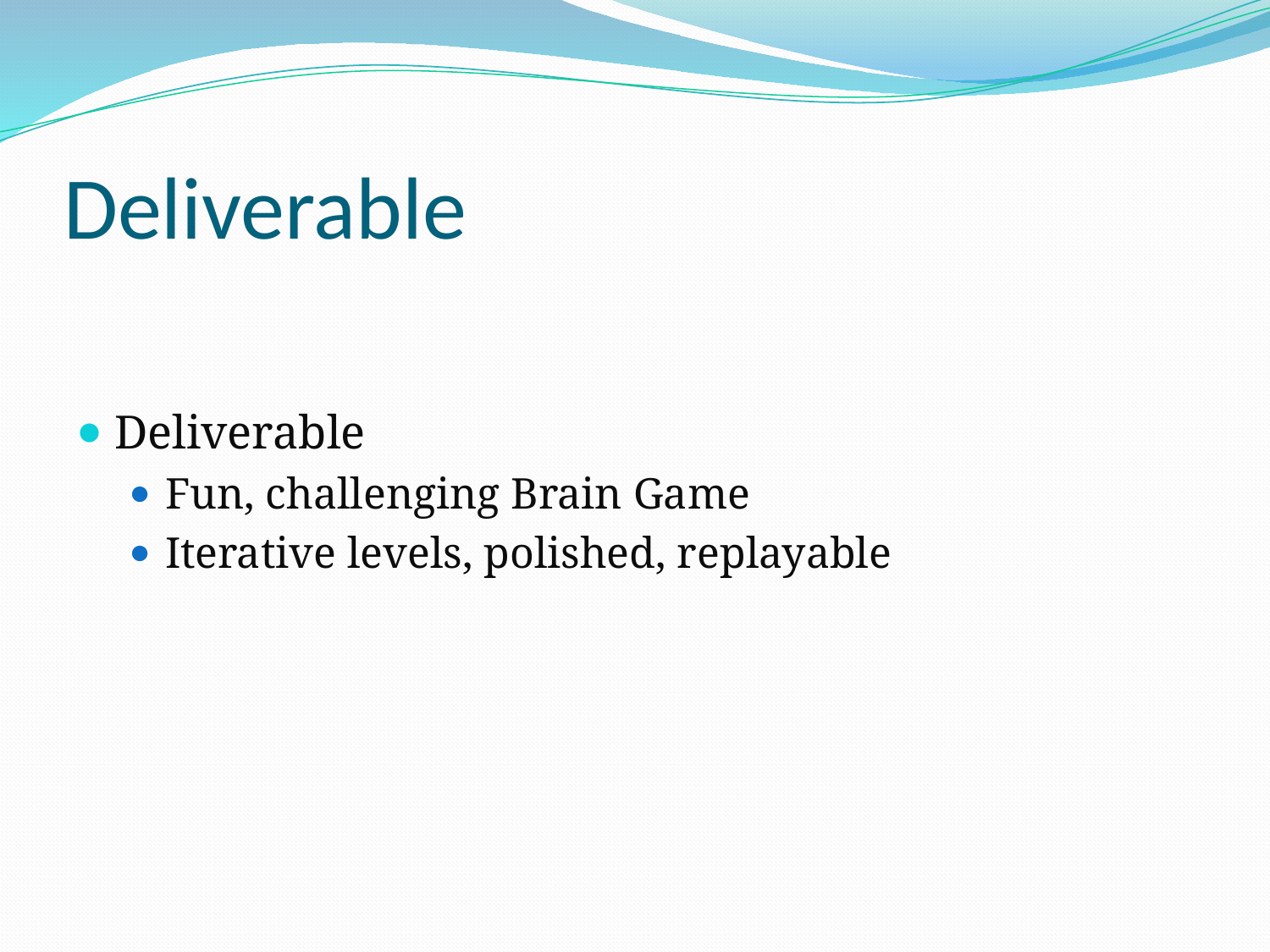

# Deliverable

Deliverable
Fun, challenging Brain Game
Iterative levels, polished, replayable